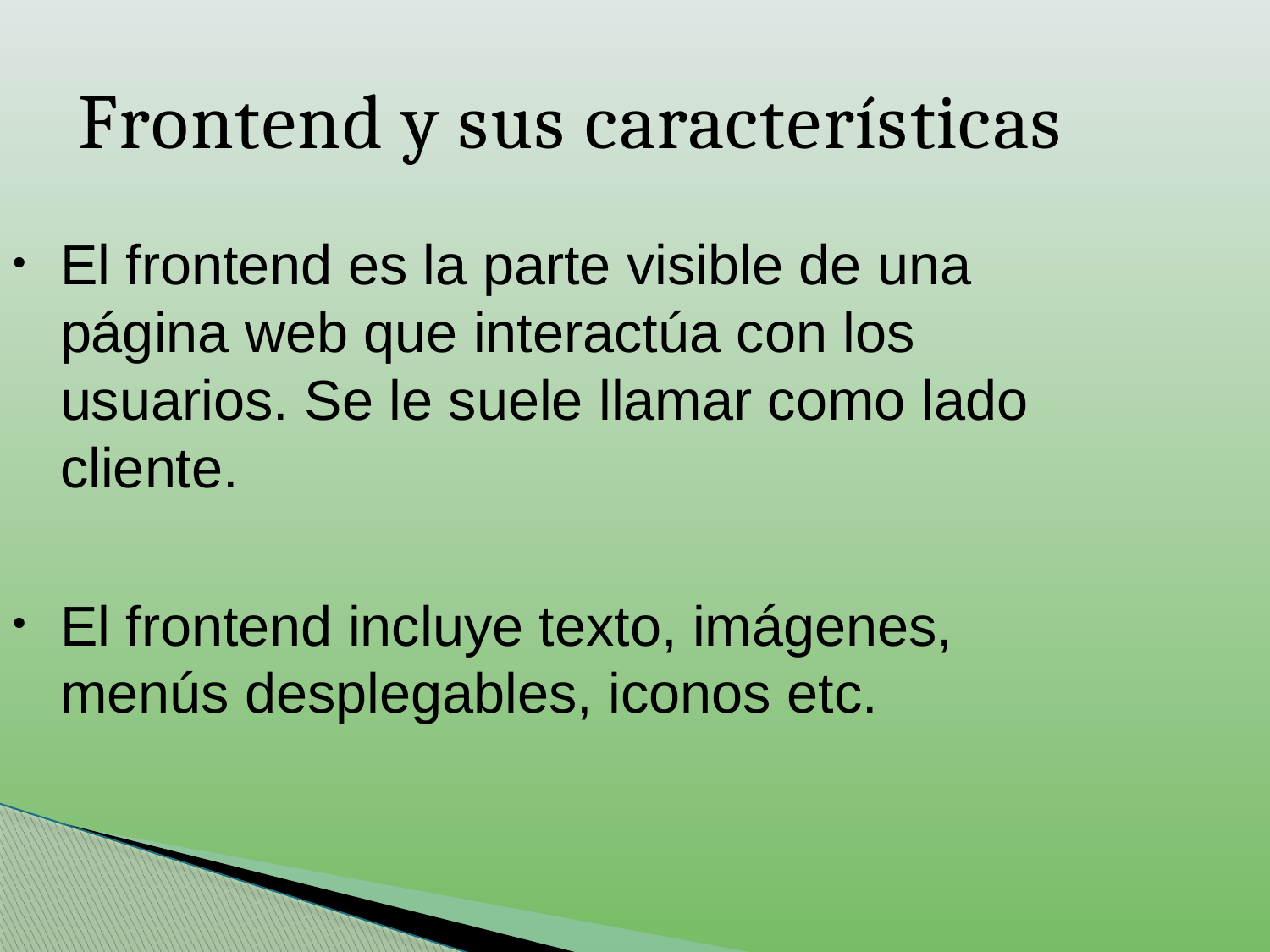

Frontend y sus características
El frontend es la parte visible de una página web que interactúa con los usuarios. Se le suele llamar como lado cliente.

El frontend incluye texto, imágenes, menús desplegables, iconos etc.